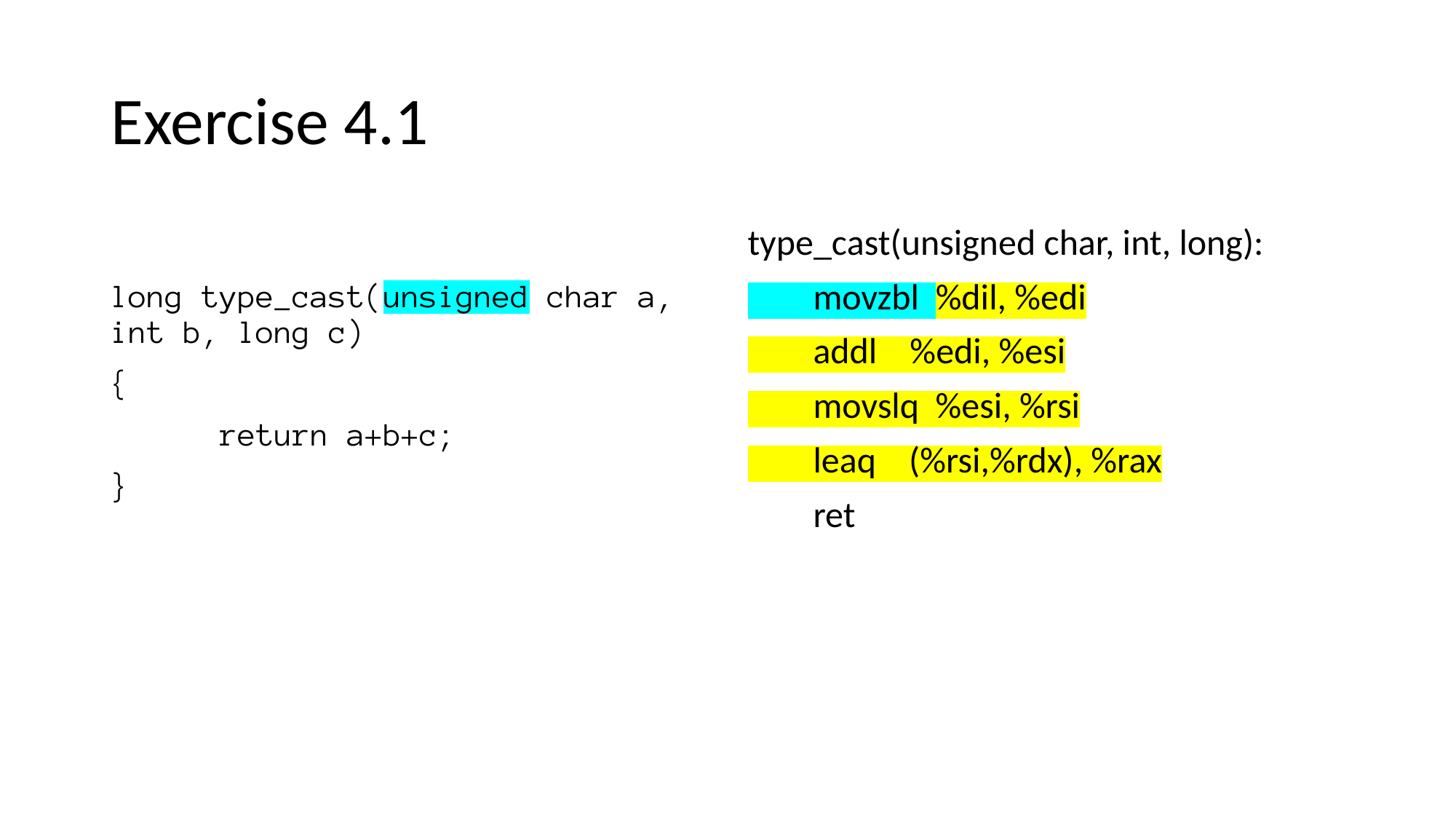

# Exercise 4.1

long type_cast(unsigned char a, int b, long c)
{
	return a+b+c;
}
type_cast(unsigned char, int, long):
        movzbl  %dil, %edi
        addl    %edi, %esi
        movslq  %esi, %rsi
        leaq    (%rsi,%rdx), %rax
        ret